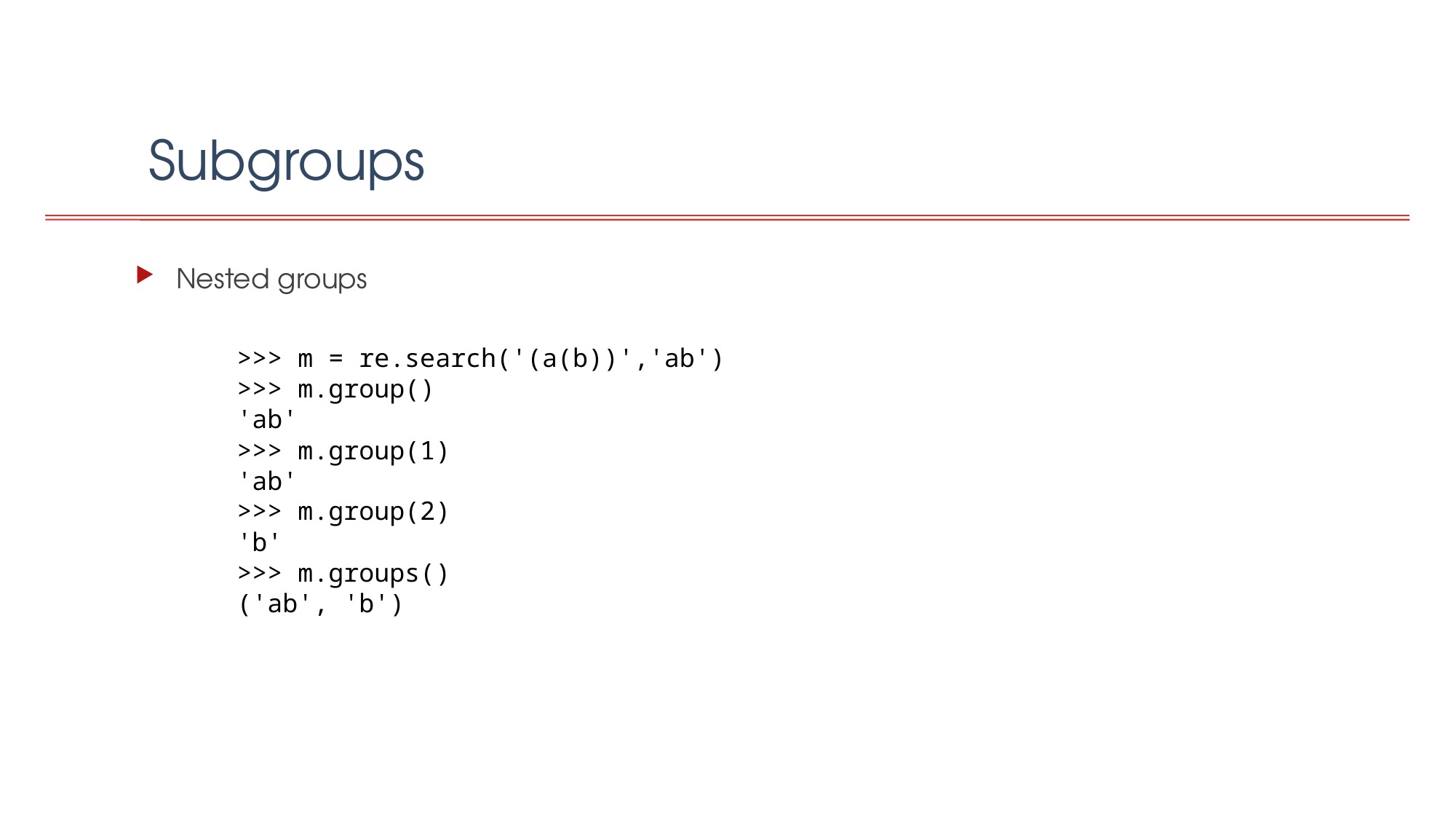

13
# Subgroups
Nested groups
>>> m = re.search('(a(b))','ab')
>>> m.group()
'ab'
>>> m.group(1)
'ab'
>>> m.group(2)
'b'
>>> m.groups()
('ab', 'b')